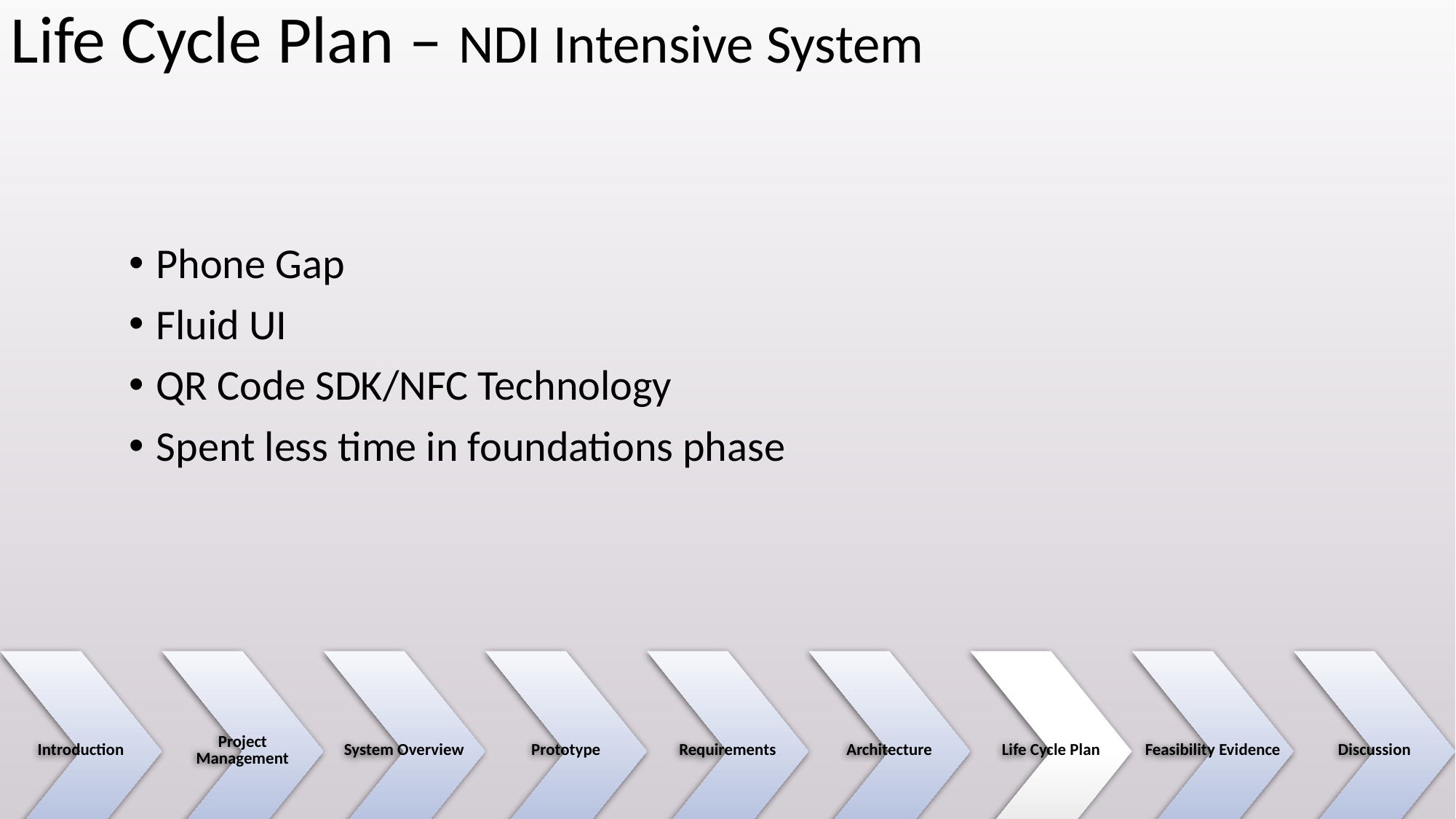

# Life Cycle Plan – NDI Intensive System

Phone Gap
Fluid UI
QR Code SDK/NFC Technology
Spent less time in foundations phase

Introduction
Project Management
System Overview
Requirements
Life Cycle Plan
Feasibility Evidence
Architecture
Prototype
Discussion